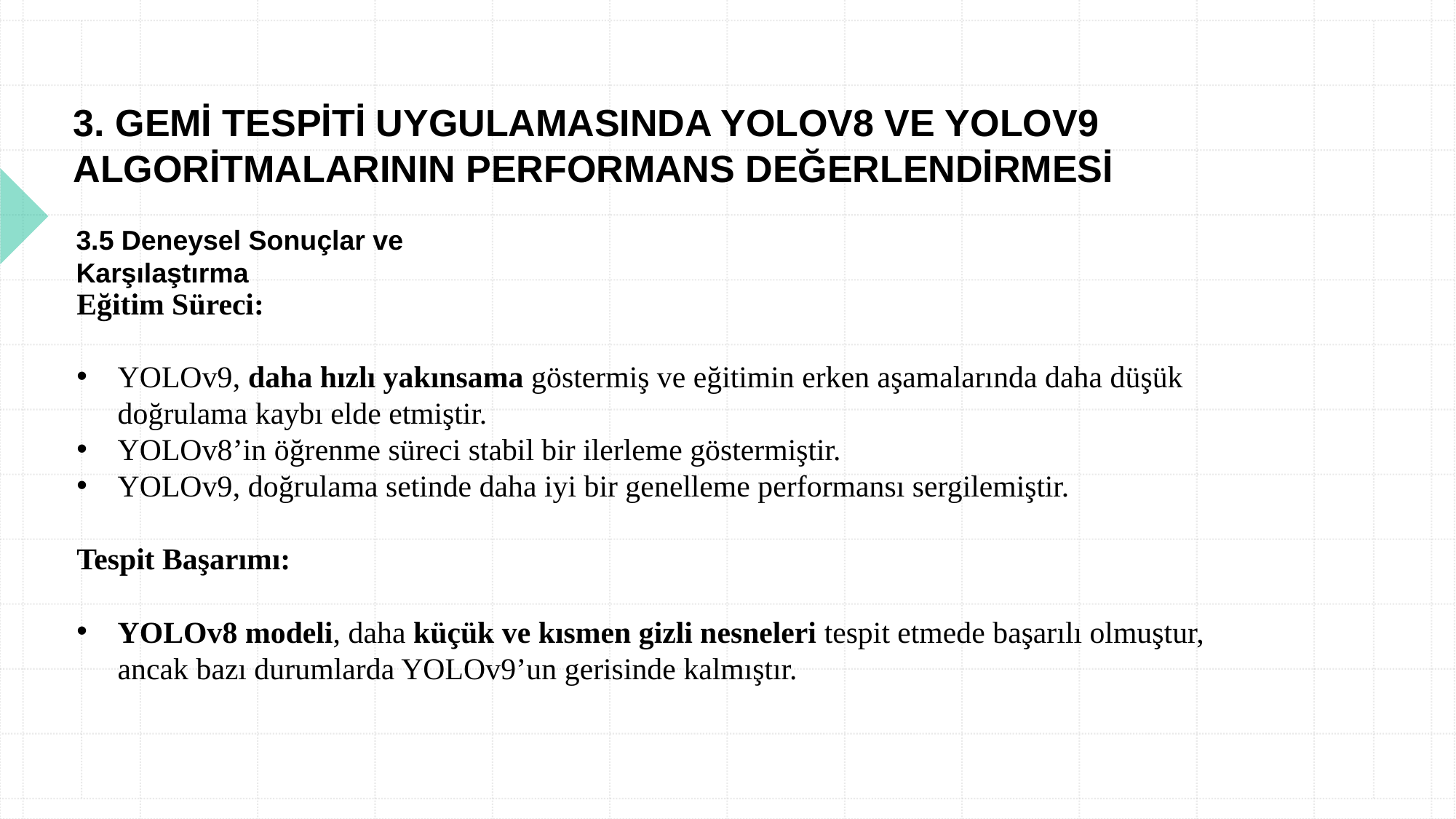

#
3. GEMİ TESPİTİ UYGULAMASINDA YOLOV8 VE YOLOV9 ALGORİTMALARININ PERFORMANS DEĞERLENDİRMESİ

3.5 Deneysel Sonuçlar ve Karşılaştırma
Eğitim Süreci:

YOLOv9, daha hızlı yakınsama göstermiş ve eğitimin erken aşamalarında daha düşük doğrulama kaybı elde etmiştir.
YOLOv8’in öğrenme süreci stabil bir ilerleme göstermiştir.
YOLOv9, doğrulama setinde daha iyi bir genelleme performansı sergilemiştir.

Tespit Başarımı:

YOLOv8 modeli, daha küçük ve kısmen gizli nesneleri tespit etmede başarılı olmuştur, ancak bazı durumlarda YOLOv9’un gerisinde kalmıştır.